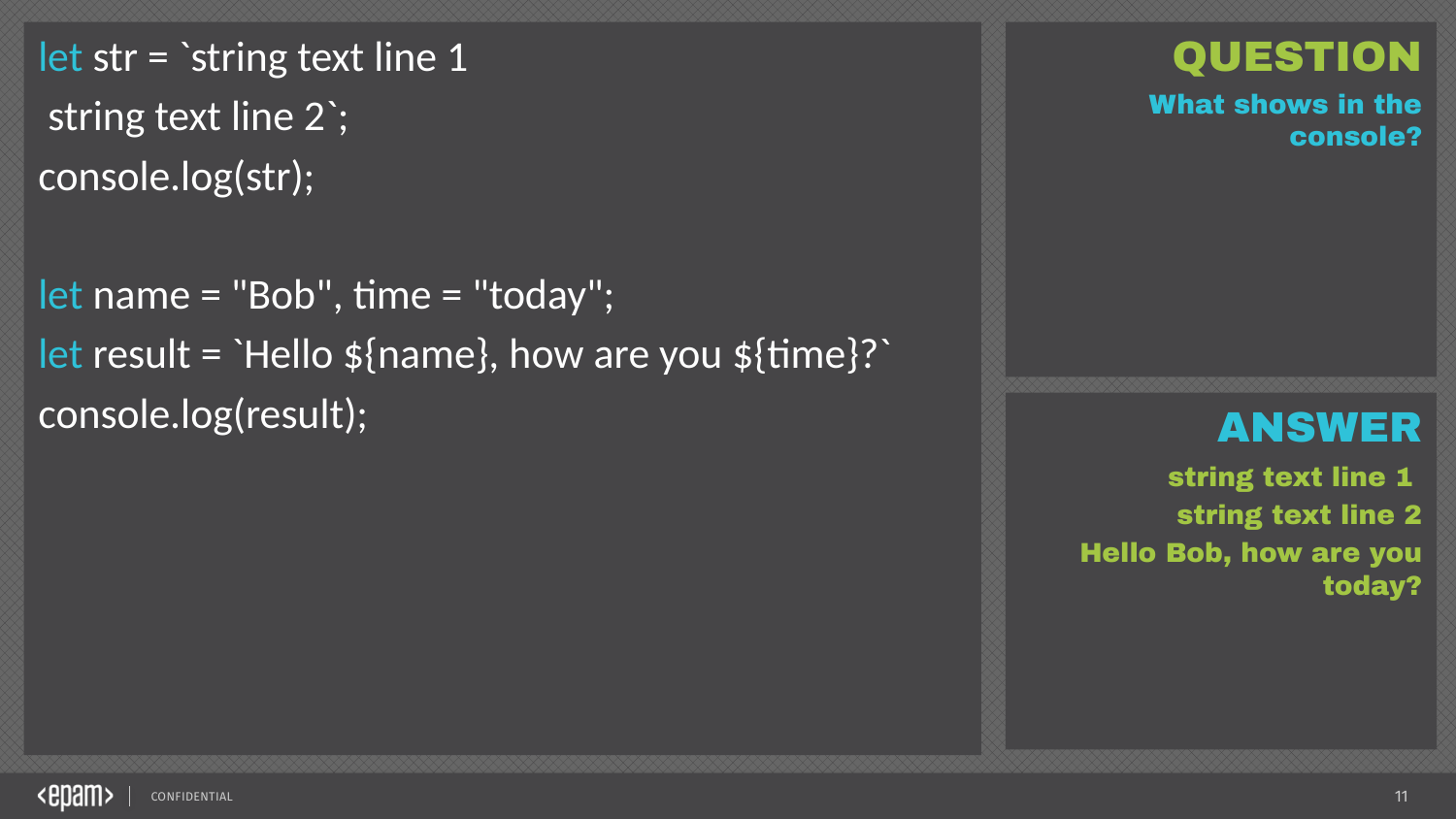

let str = `string text line 1
 string text line 2`;
console.log(str);

let name = "Bob", time = "today";
let result = `Hello ${name}, how are you ${time}?`
console.log(result);
What shows in the console?

string text line 1
string text line 2
Hello Bob, how are you today?